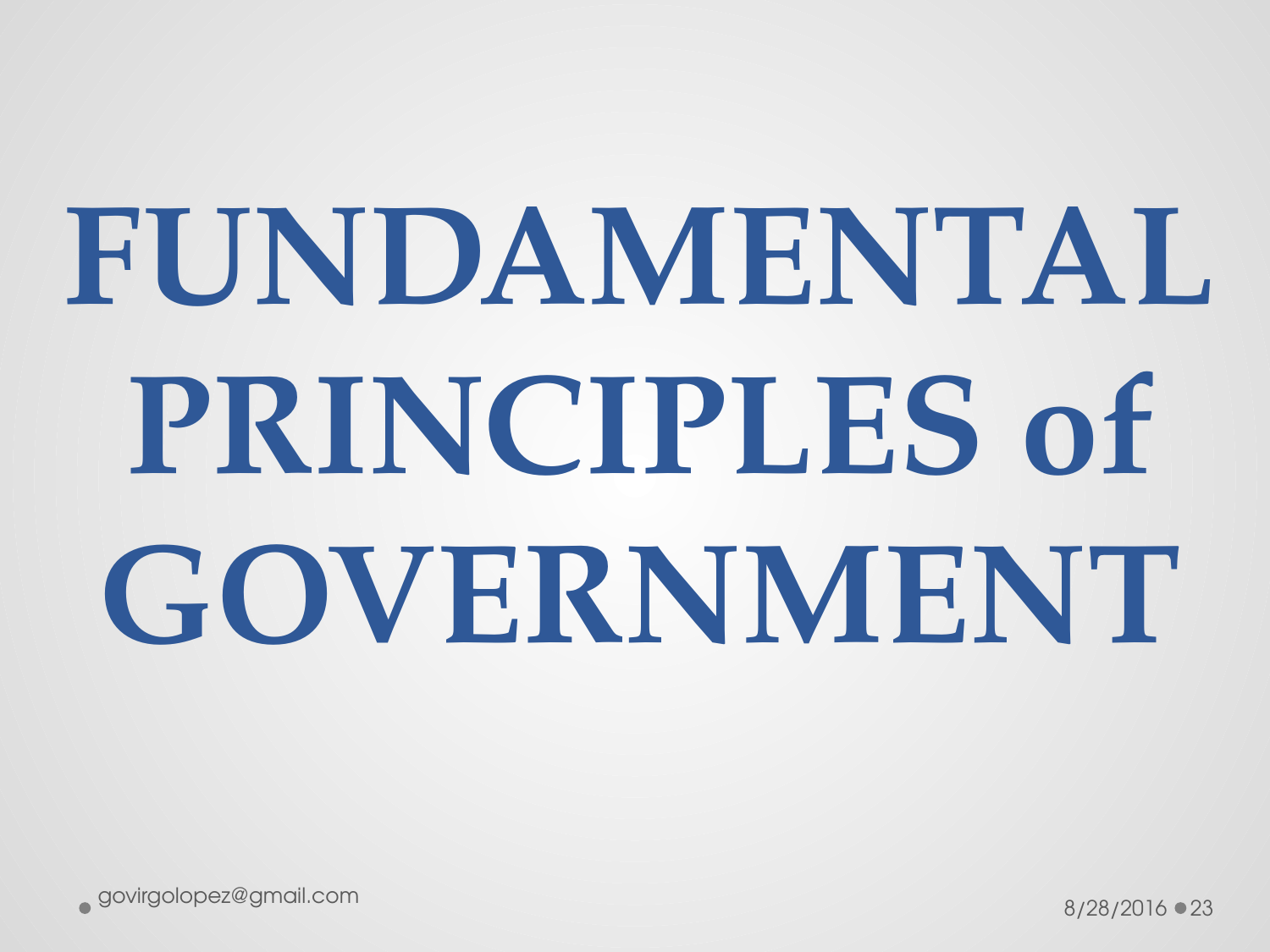

# FUNDAMENTAL PRINCIPLES of GOVERNMENT

govirgolopez@gmail.com

8/28/2016
23